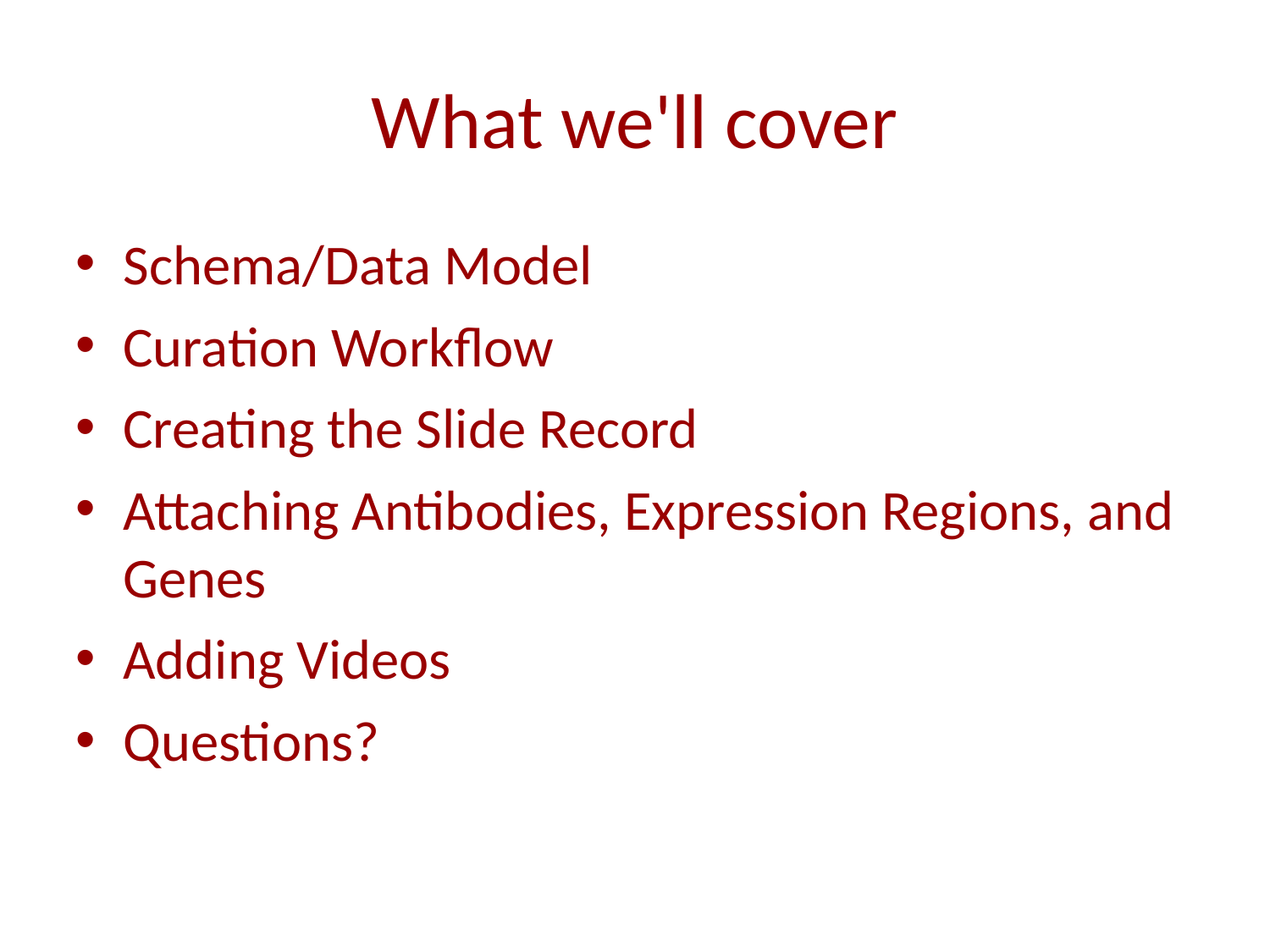

What we'll cover
Schema/Data Model
Curation Workflow
Creating the Slide Record
Attaching Antibodies, Expression Regions, and Genes
Adding Videos
Questions?